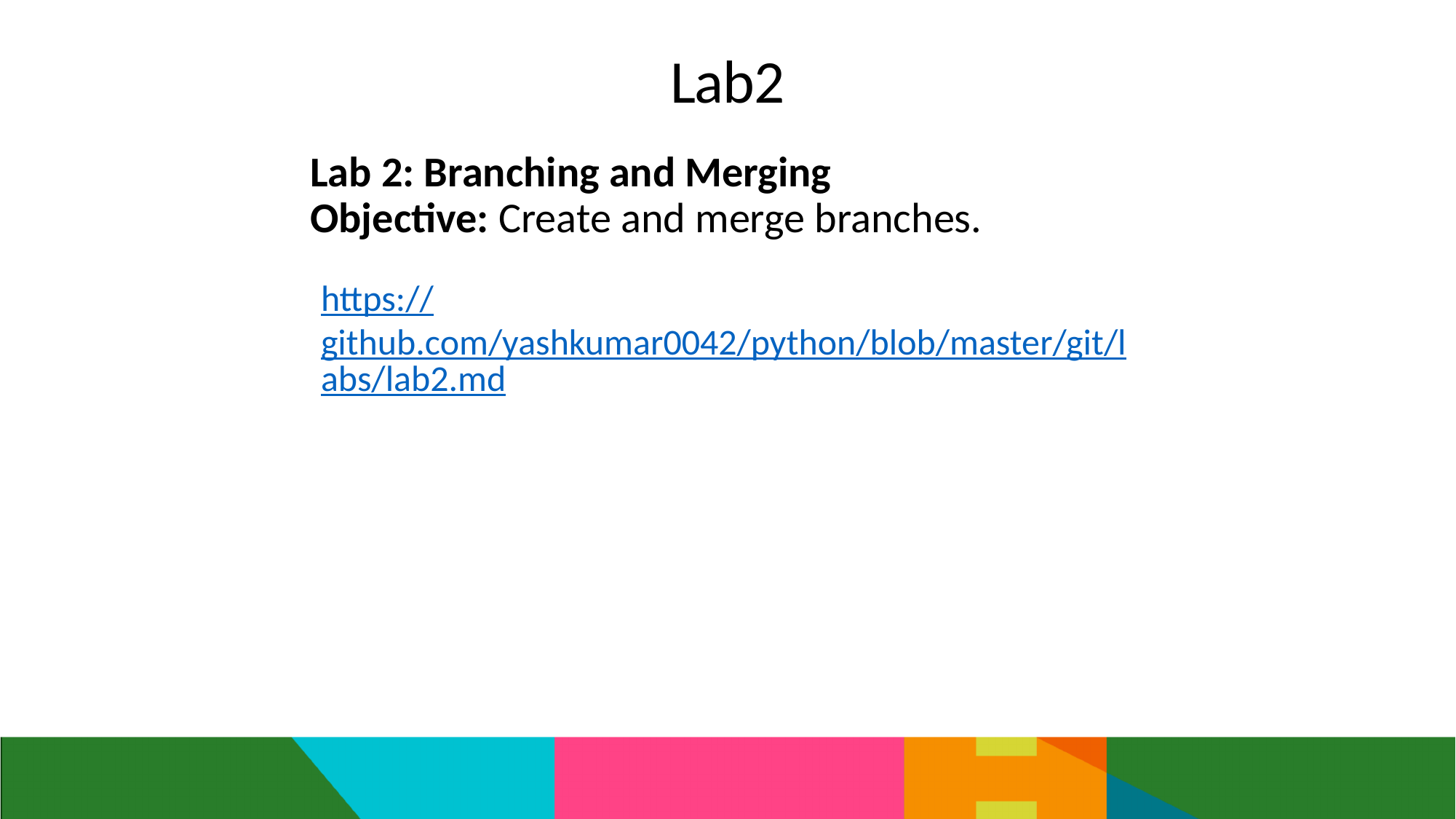

Lab2
Lab 2: Branching and Merging
Objective: Create and merge branches.

https://github.com/yashkumar0042/python/blob/master/git/labs/lab2.md